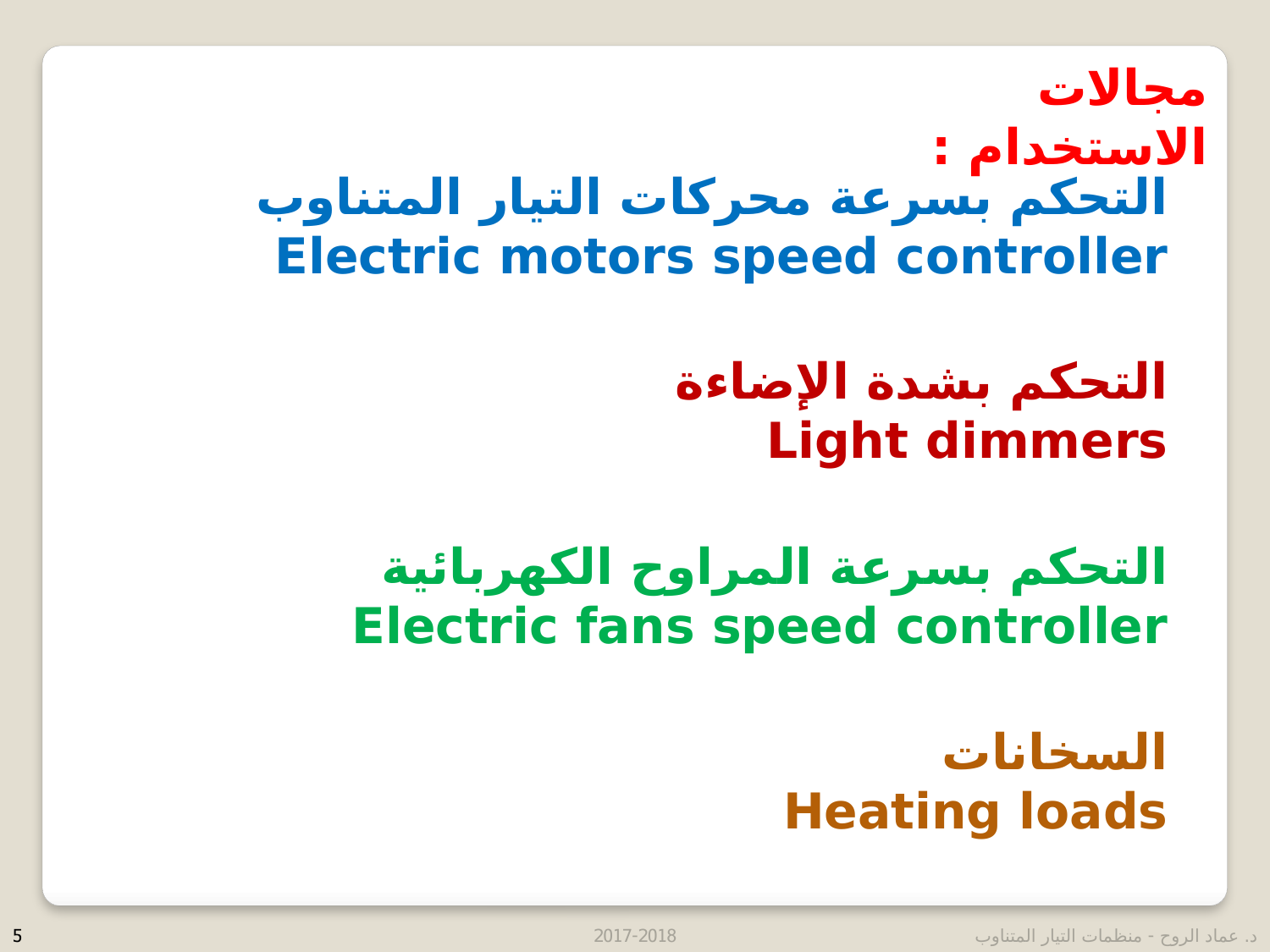

مجالات الاستخدام :
التحكم بسرعة محركات التيار المتناوب
Electric motors speed controller
التحكم بشدة الإضاءة
Light dimmers
التحكم بسرعة المراوح الكهربائية
Electric fans speed controller
السخانات
Heating loads
5
2017-2018
د. عماد الروح - منظمات التيار المتناوب